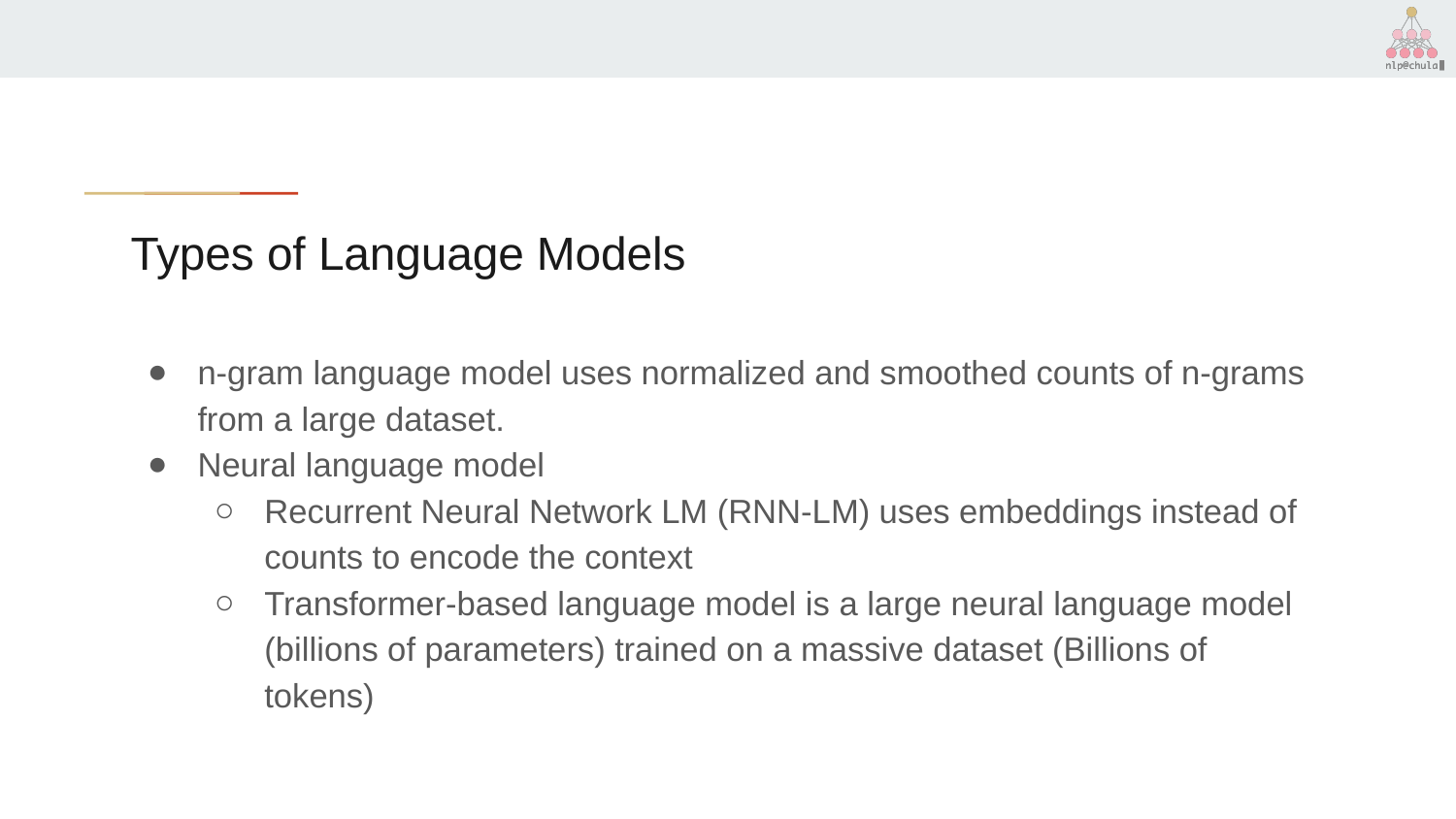

# Types of Language Models
n-gram language model uses normalized and smoothed counts of n-grams from a large dataset.
Neural language model
Recurrent Neural Network LM (RNN-LM) uses embeddings instead of counts to encode the context
Transformer-based language model is a large neural language model (billions of parameters) trained on a massive dataset (Billions of tokens)